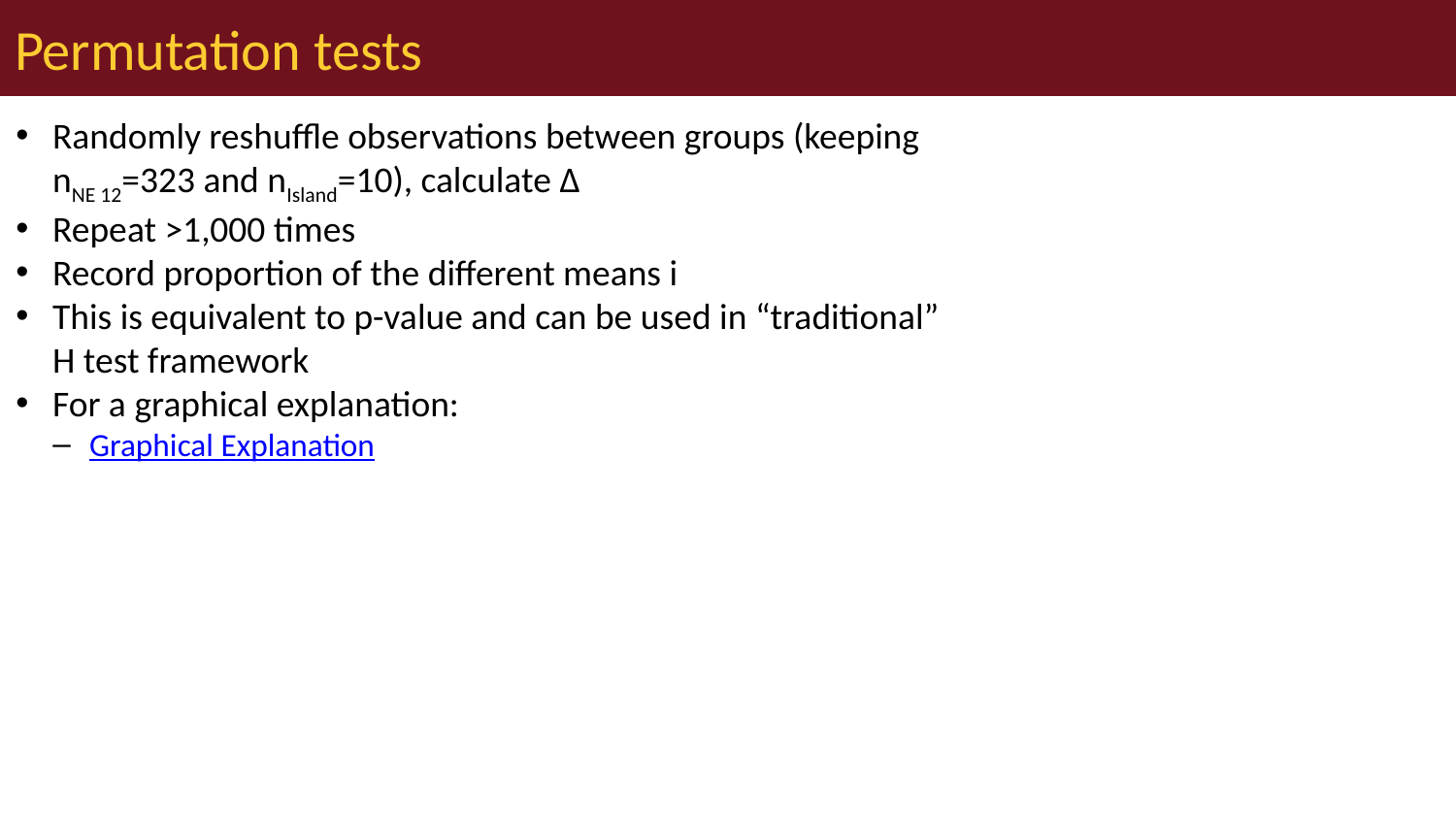

# Permutation tests
Randomly reshuffle observations between groups (keeping nNE 12=323 and nIsland=10), calculate ∆
Repeat >1,000 times
Record proportion of the different means i
This is equivalent to p-value and can be used in “traditional” H test framework
For a graphical explanation:
Graphical Explanation